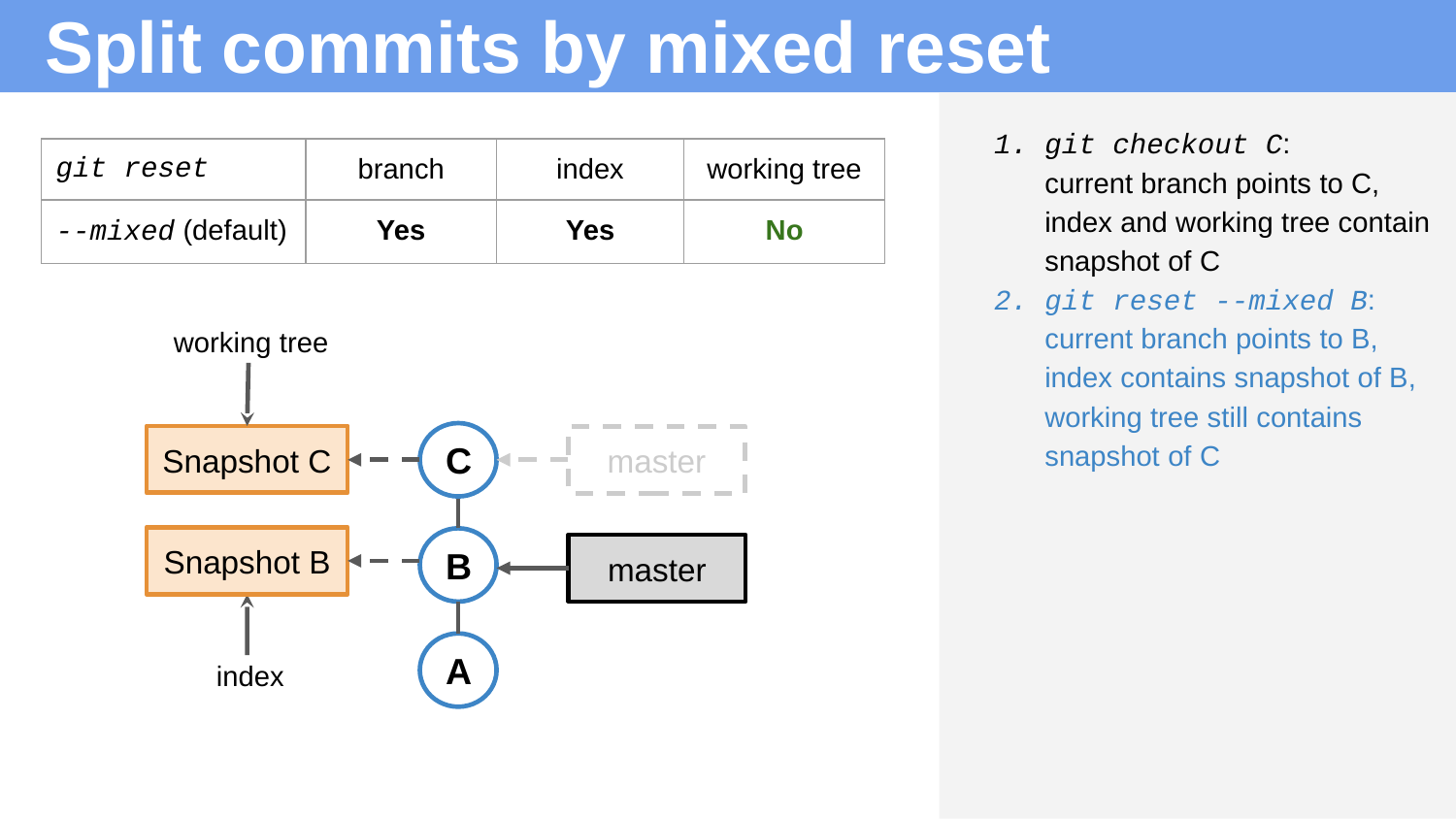

# Split commits by mixed reset

git checkout C:
current branch points to C,
index and working tree contain snapshot of C
git reset --mixed B:
current branch points to B,
index contains snapshot of B, working tree still contains snapshot of C
| git reset | branch | index | working tree |
| --- | --- | --- | --- |
| --mixed (default) | Yes | Yes | No |
working tree
C
Snapshot C
master
Snapshot B
B
master
A
index